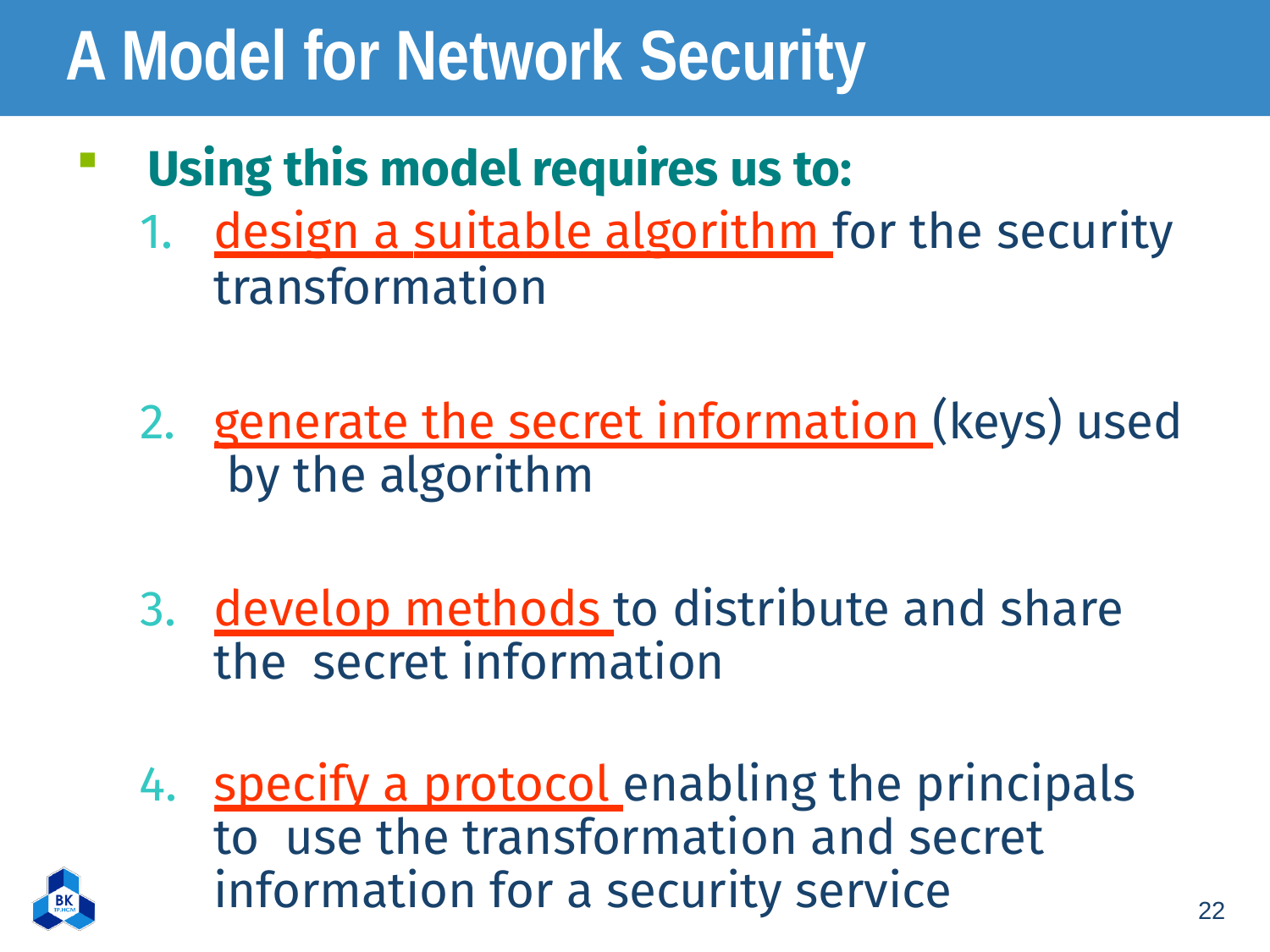

# A Model for Network Security
Using this model requires us to:
design a suitable algorithm for the security
transformation

generate the secret information (keys) used  by the algorithm

develop methods to distribute and share the  secret information
4.	specify a protocol enabling the principals to  use the transformation and secret  information for a security service
22